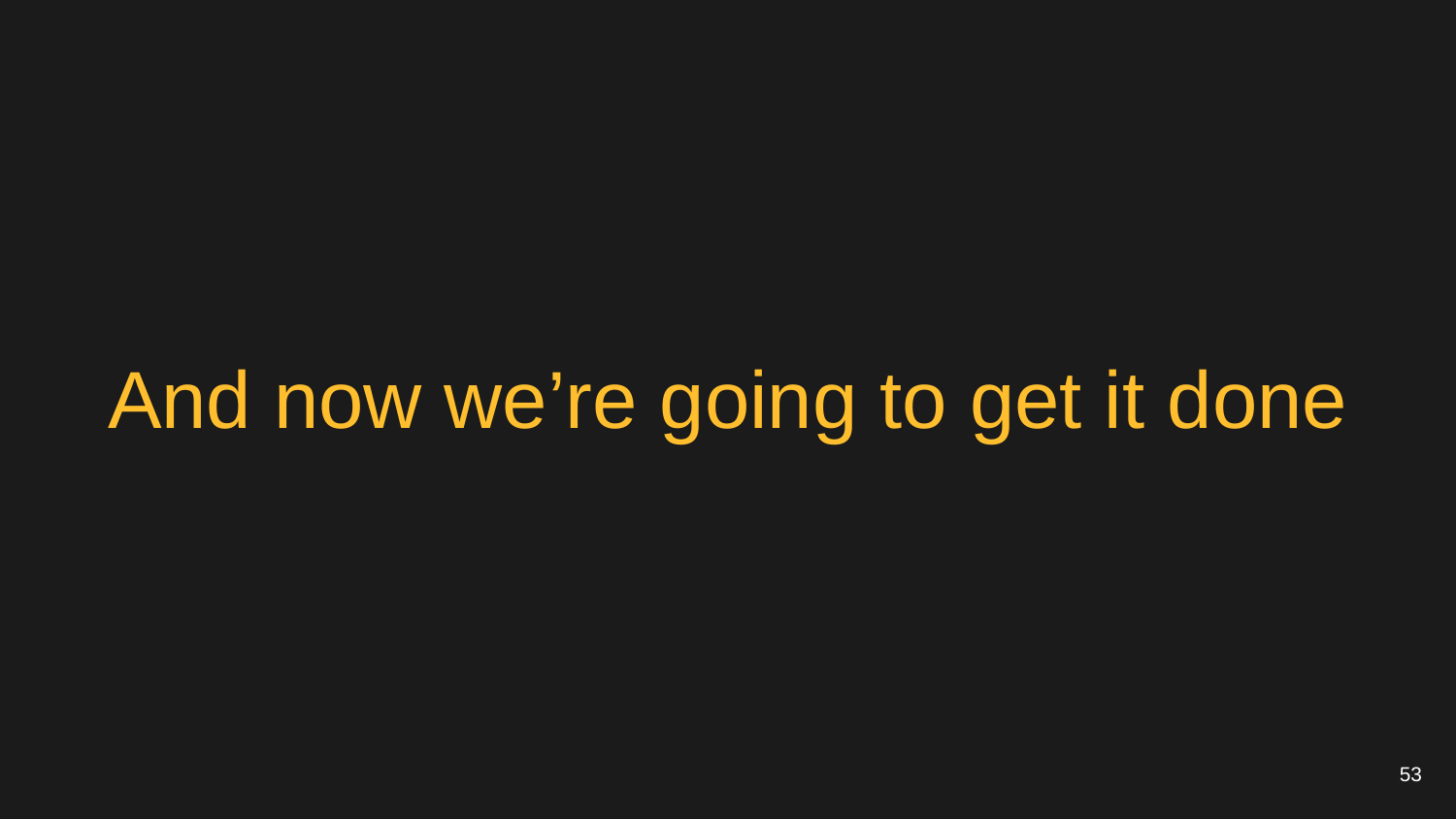

# And now we’re going to get it done
53